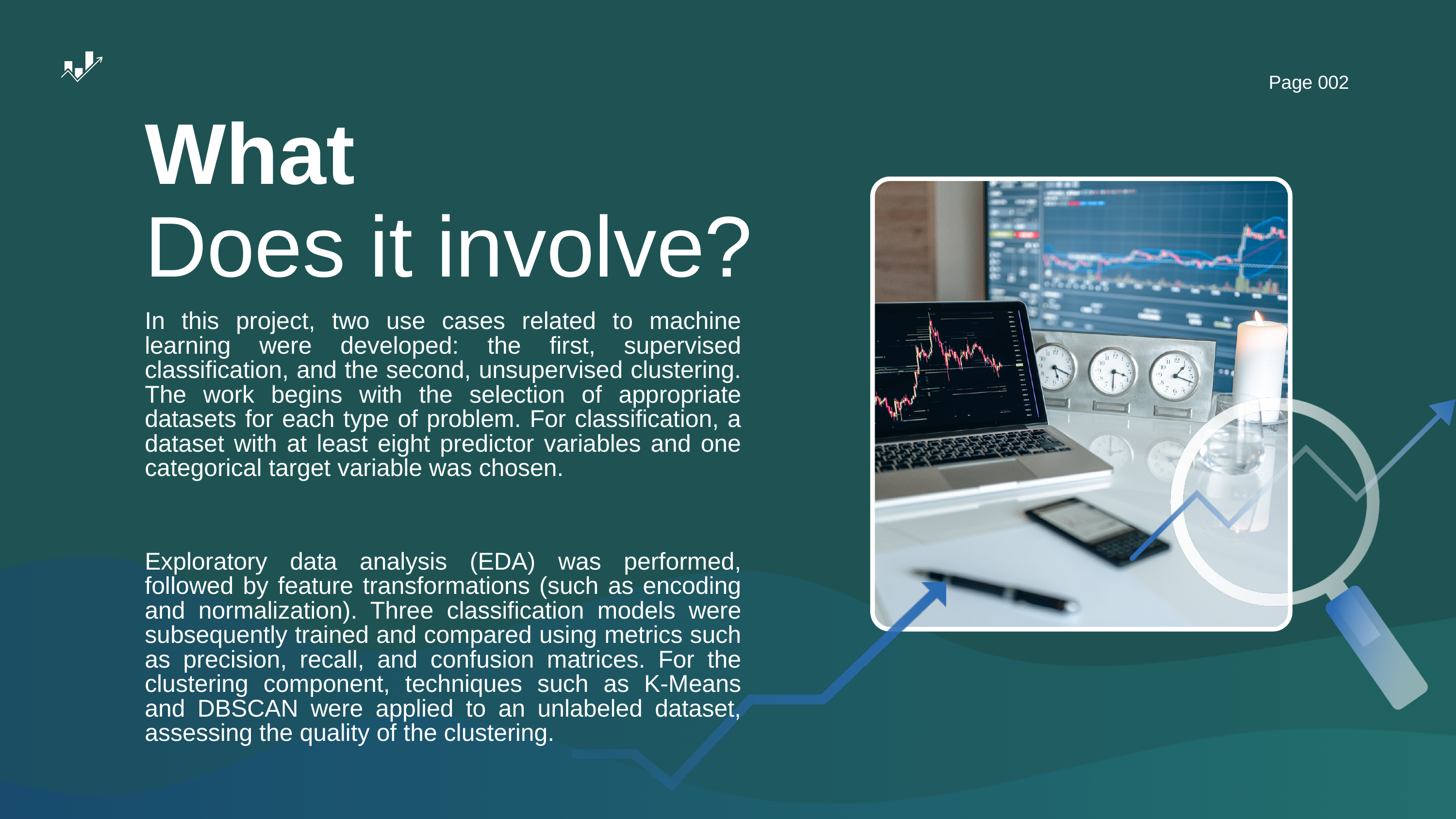

Page 002
What

Does it involve?
In this project, two use cases related to machine learning were developed: the first, supervised classification, and the second, unsupervised clustering. The work begins with the selection of appropriate datasets for each type of problem. For classification, a dataset with at least eight predictor variables and one categorical target variable was chosen.

Exploratory data analysis (EDA) was performed, followed by feature transformations (such as encoding and normalization). Three classification models were subsequently trained and compared using metrics such as precision, recall, and confusion matrices. For the clustering component, techniques such as K-Means and DBSCAN were applied to an unlabeled dataset, assessing the quality of the clustering.